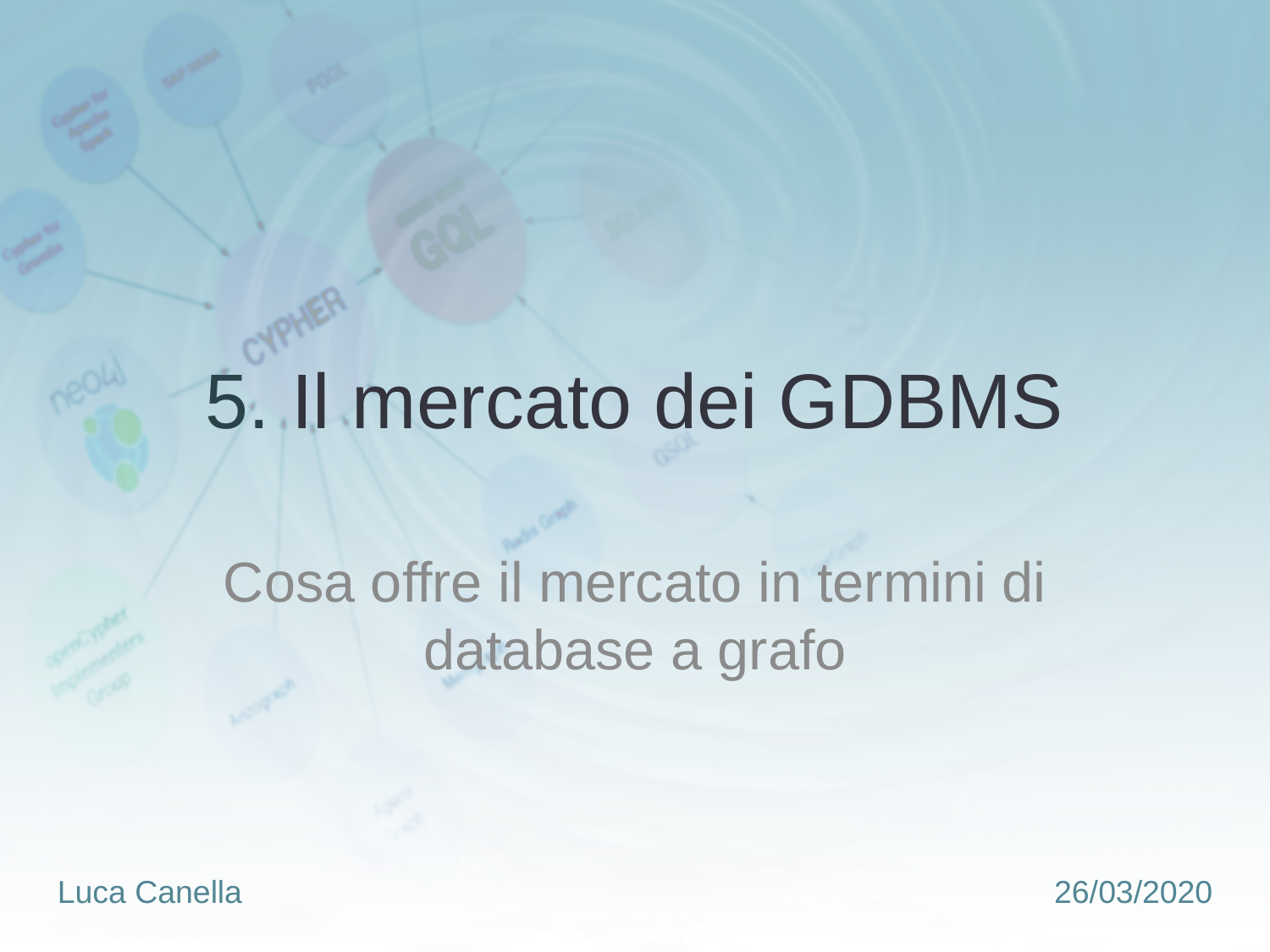

# 5. Il mercato dei GDBMS
Cosa offre il mercato in termini di database a grafo
Luca Canella
26/03/2020